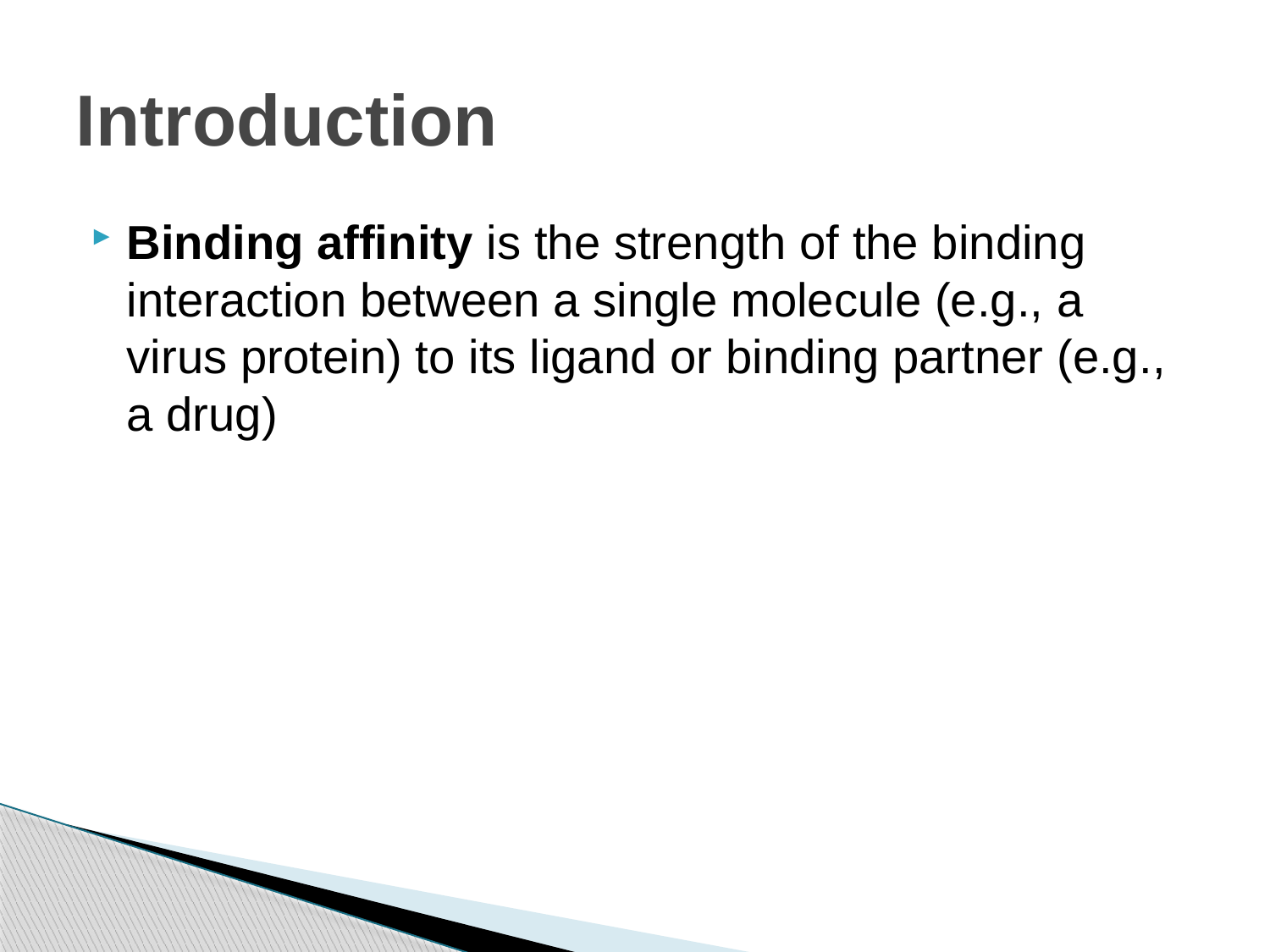

# Introduction
Binding affinity is the strength of the binding interaction between a single molecule (e.g., a virus protein) to its ligand or binding partner (e.g., a drug)